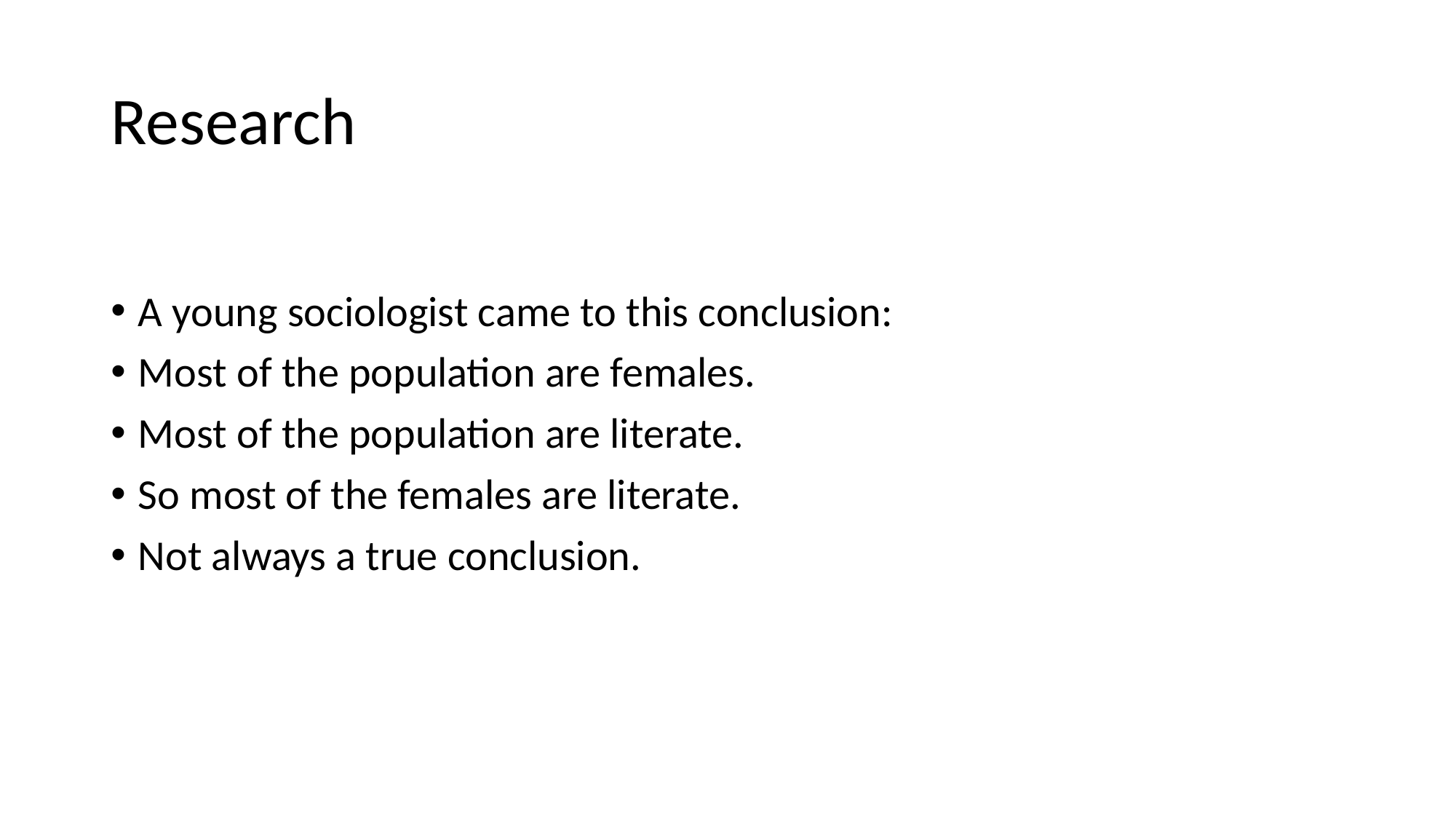

# Research

A young sociologist came to this conclusion:
Most of the population are females.
Most of the population are literate.
So most of the females are literate.
Not always a true conclusion.